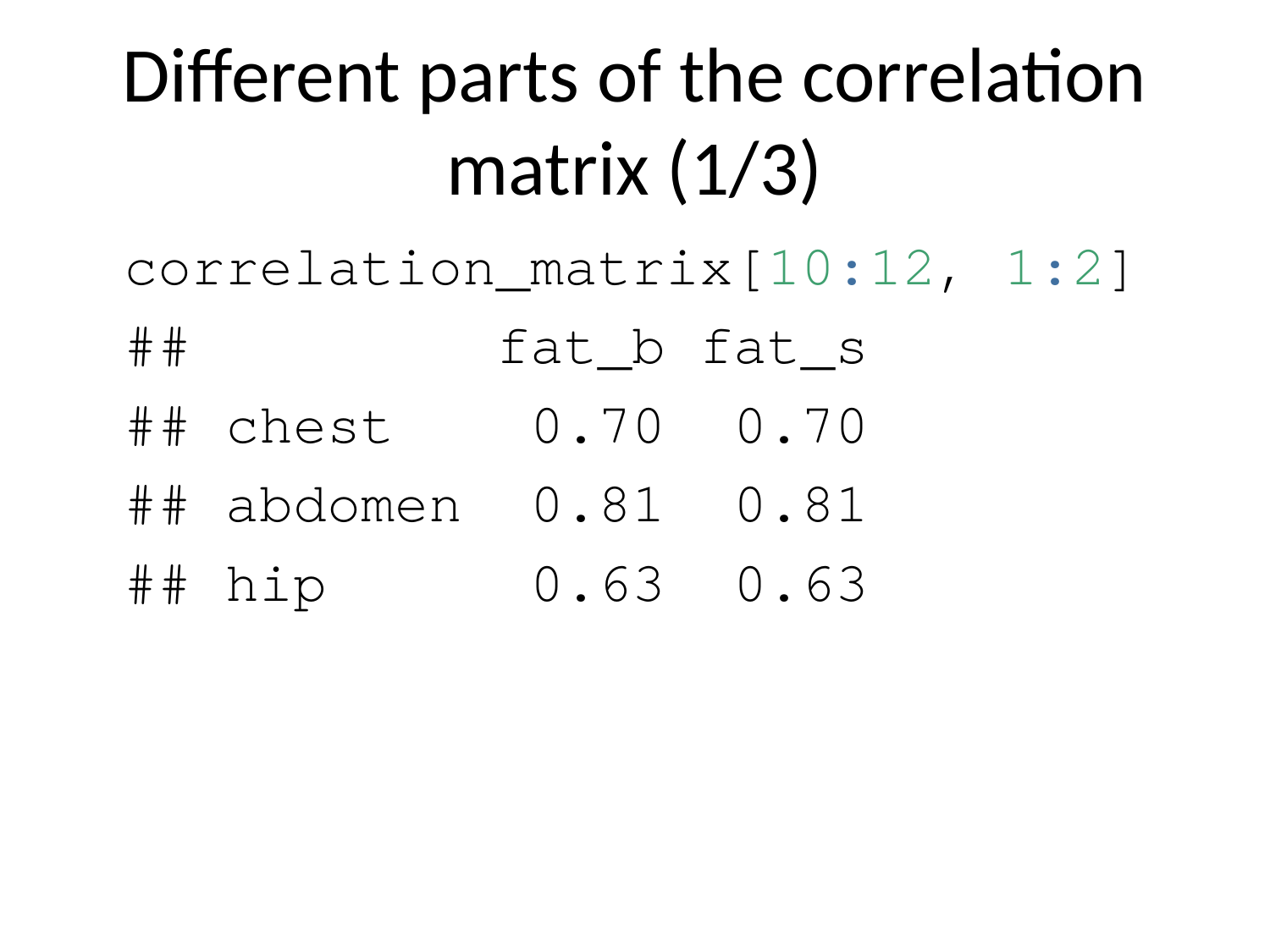

# Different parts of the correlation matrix (1/3)
correlation_matrix[10:12, 1:2]
##         fat_b fat_s
## chest    0.70  0.70
## abdomen  0.81  0.81
## hip      0.63  0.63